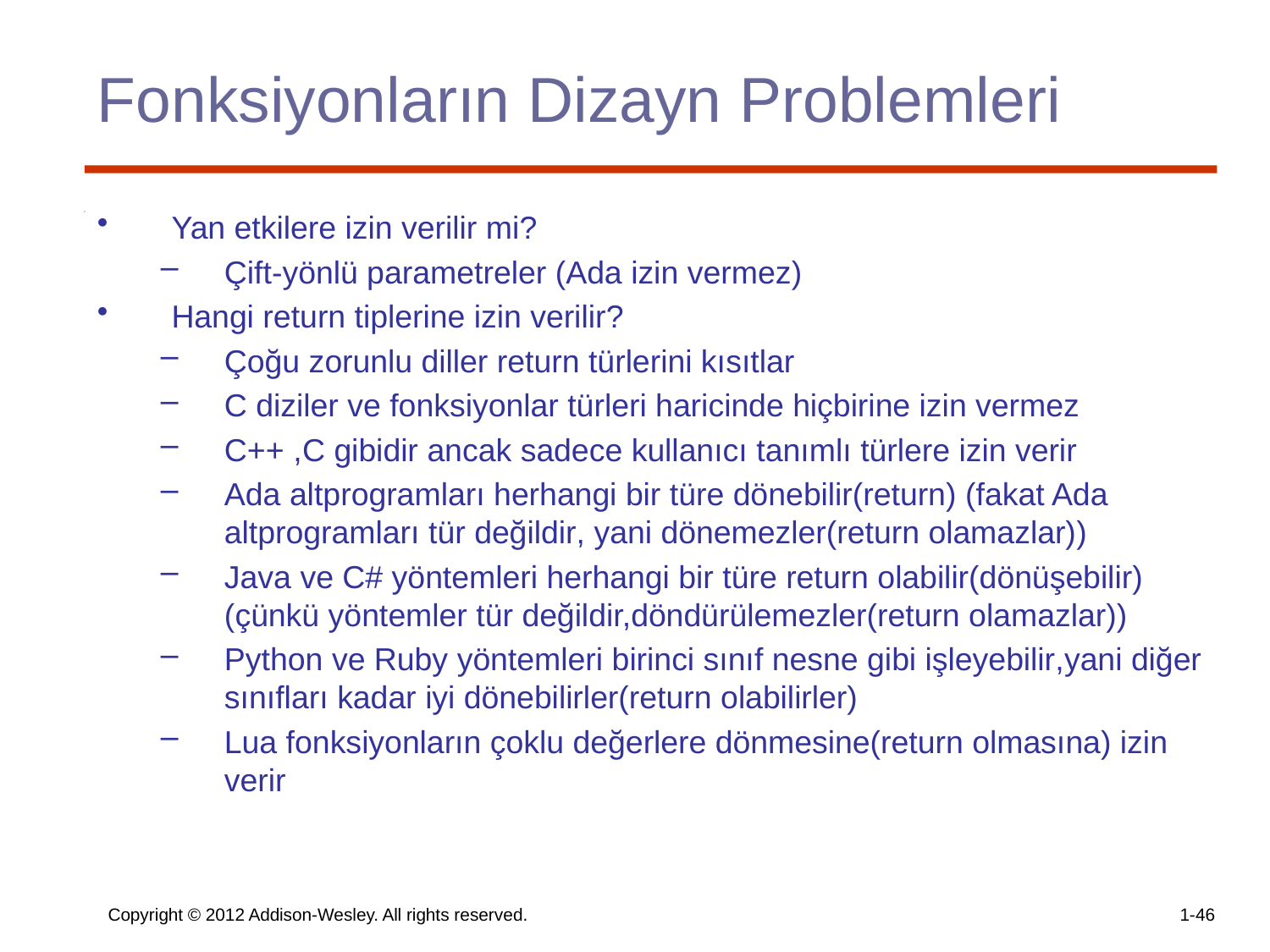

# Fonksiyonların Dizayn Problemleri
Yan etkilere izin verilir mi?
Çift-yönlü parametreler (Ada izin vermez)
Hangi return tiplerine izin verilir?
Çoğu zorunlu diller return türlerini kısıtlar
C diziler ve fonksiyonlar türleri haricinde hiçbirine izin vermez
C++ ,C gibidir ancak sadece kullanıcı tanımlı türlere izin verir
Ada altprogramları herhangi bir türe dönebilir(return) (fakat Ada altprogramları tür değildir, yani dönemezler(return olamazlar))
Java ve C# yöntemleri herhangi bir türe return olabilir(dönüşebilir) (çünkü yöntemler tür değildir,döndürülemezler(return olamazlar))
Python ve Ruby yöntemleri birinci sınıf nesne gibi işleyebilir,yani diğer sınıfları kadar iyi dönebilirler(return olabilirler)
Lua fonksiyonların çoklu değerlere dönmesine(return olmasına) izin verir
Copyright © 2012 Addison-Wesley. All rights reserved.
1-46